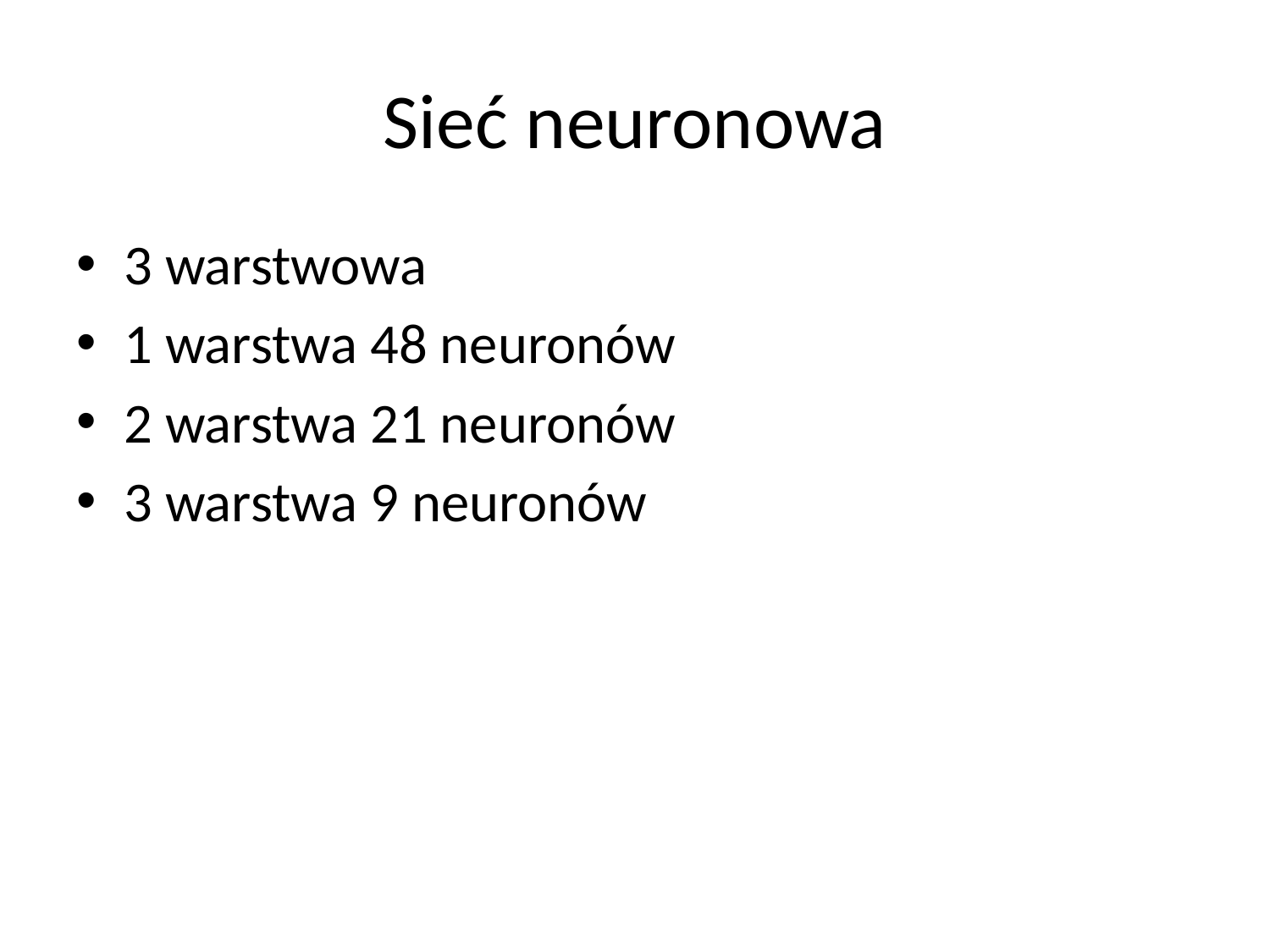

# Sieć neuronowa
3 warstwowa
1 warstwa 48 neuronów
2 warstwa 21 neuronów
3 warstwa 9 neuronów